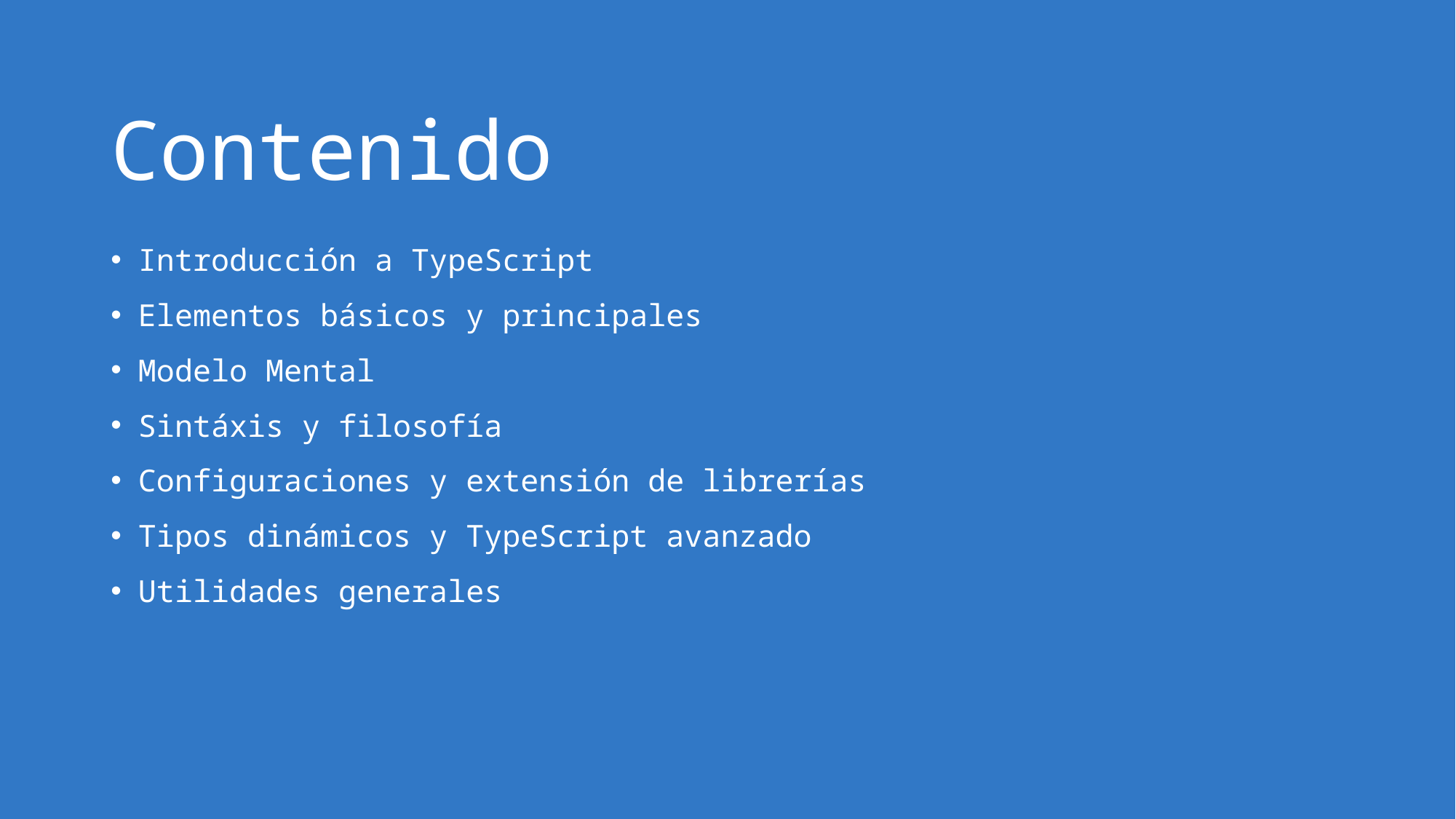

# Contenido
Introducción a TypeScript
Elementos básicos y principales
Modelo Mental
Sintáxis y filosofía
Configuraciones y extensión de librerías
Tipos dinámicos y TypeScript avanzado
Utilidades generales